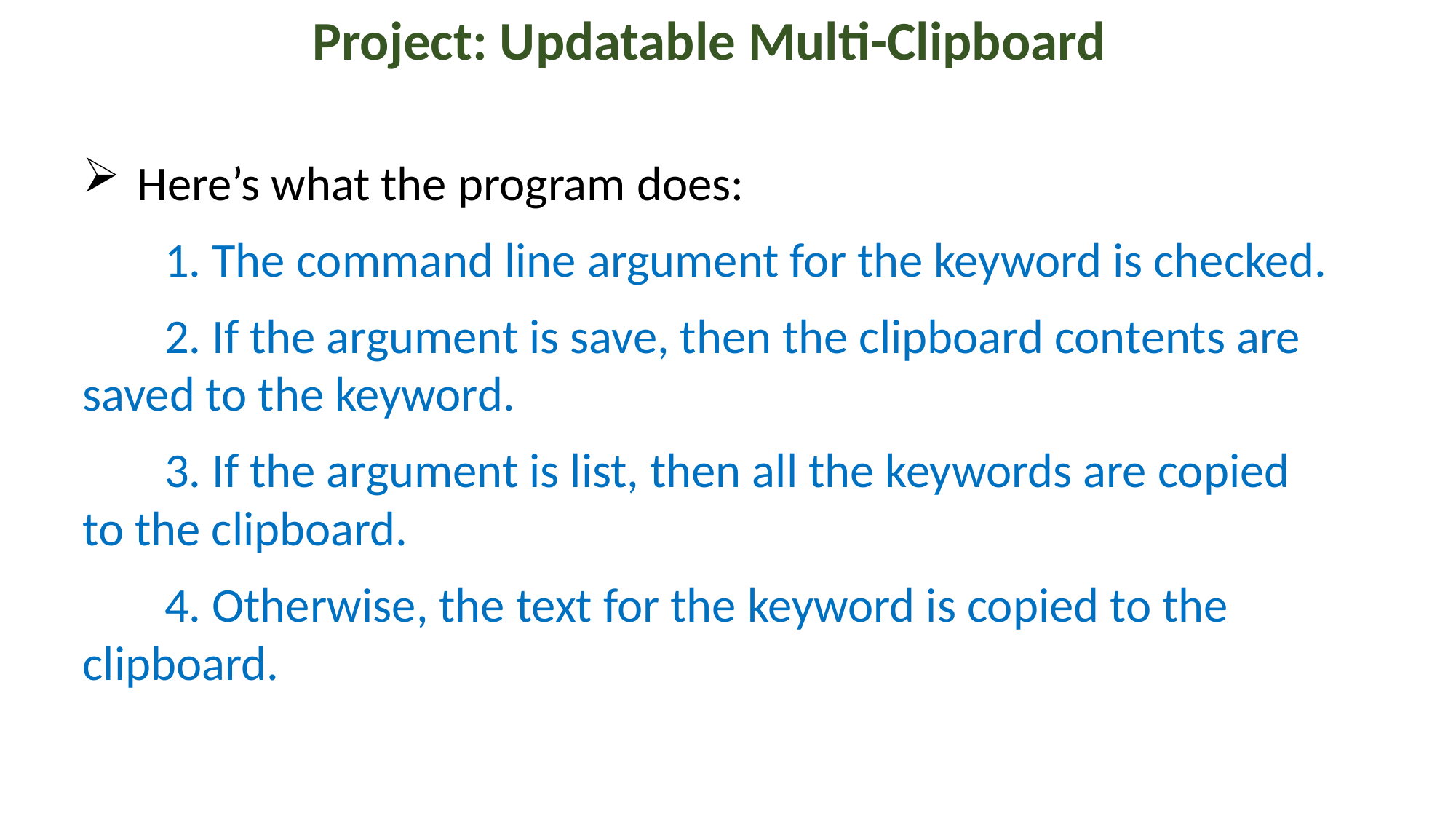

Project: Updatable Multi-Clipboard
Here’s what the program does:
1. The command line argument for the keyword is checked.
2. If the argument is save, then the clipboard contents are saved to the keyword.
3. If the argument is list, then all the keywords are copied to the clipboard.
4. Otherwise, the text for the keyword is copied to the clipboard.